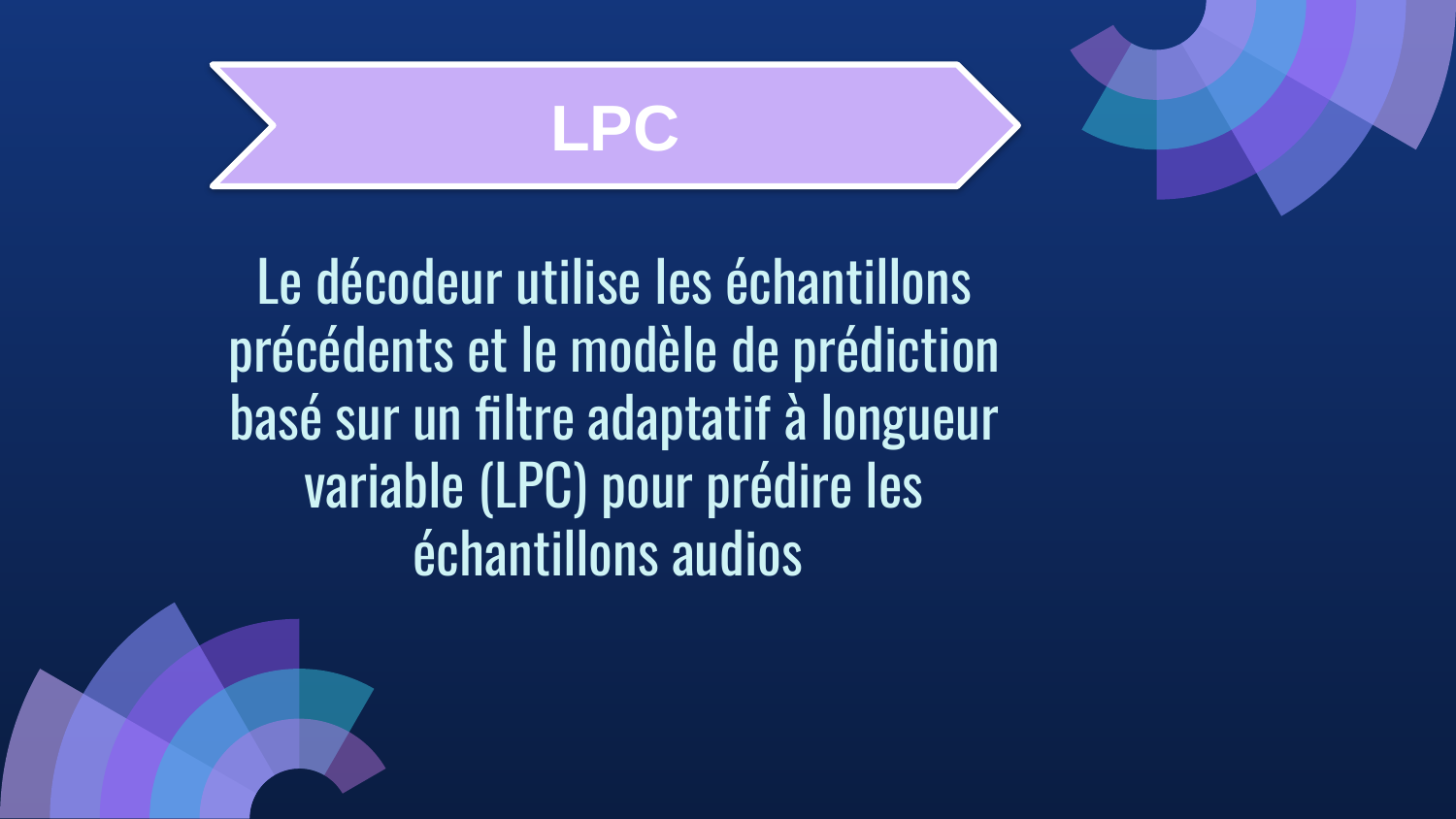

LPC
# Le décodeur utilise les échantillons précédents et le modèle de prédiction basé sur un filtre adaptatif à longueur variable (LPC) pour prédire les échantillons audios